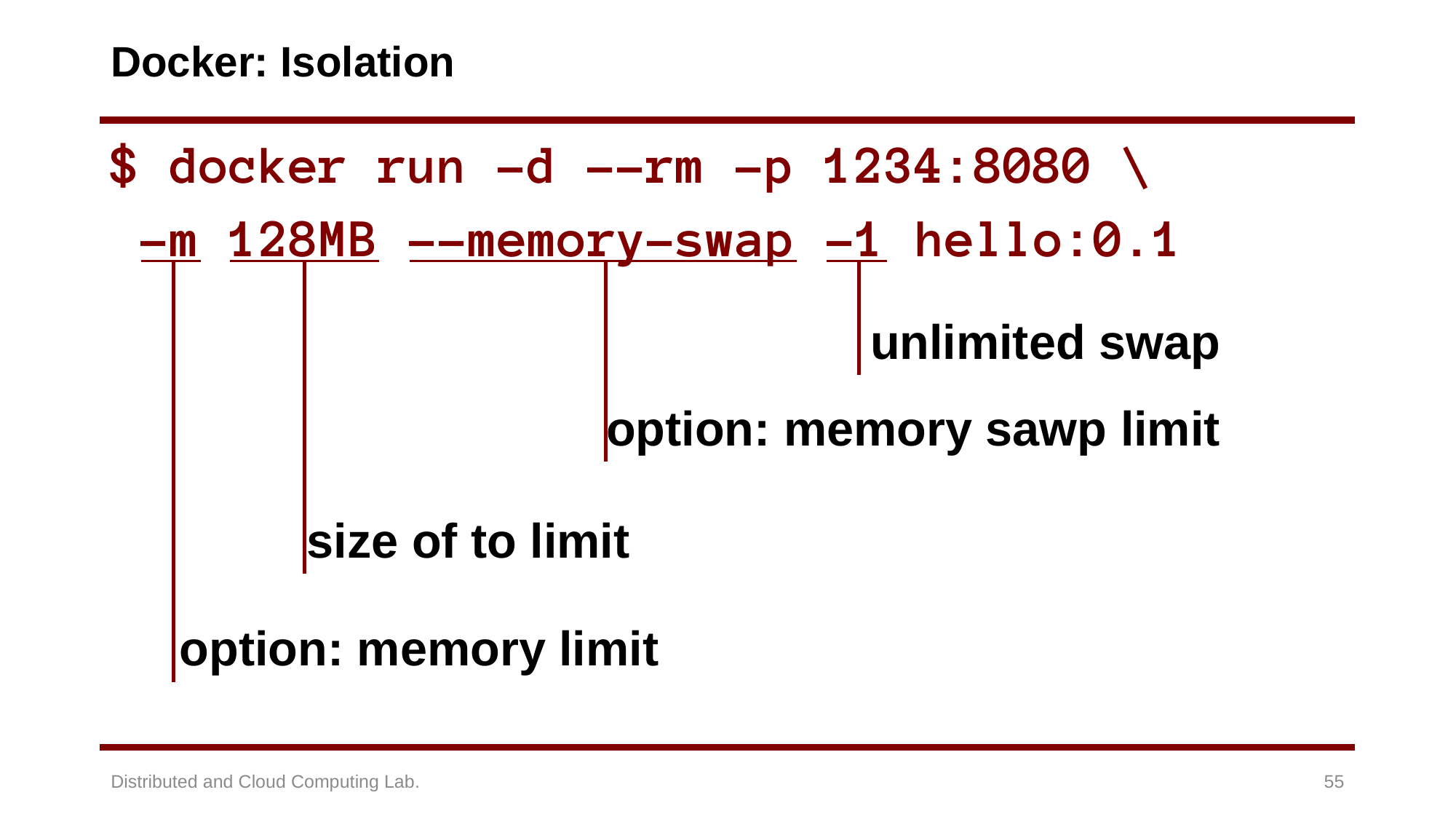

# Docker: Isolation
$ docker run -d --rm -p 1234:8080 \
 -m 128MB --memory-swap -1 hello:0.1
unlimited swap
option: memory sawp limit
size of to limit
option: memory limit
Distributed and Cloud Computing Lab.
55